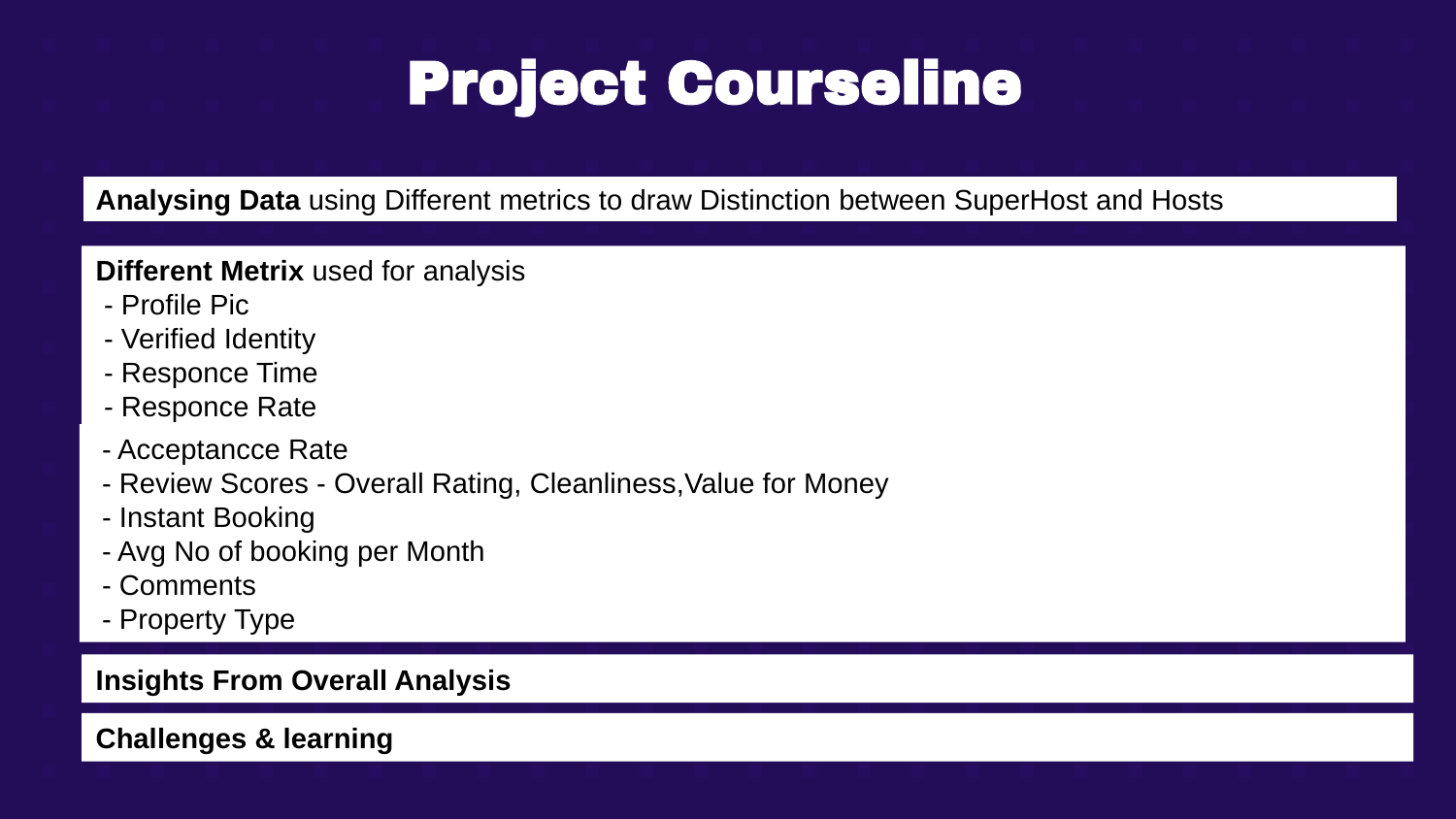

Project Courseline

Analysing Data using Different metrics to draw Distinction between SuperHost and Hosts
Different Metrix used for analysis
 - Profile Pic
 - Verified Identity
 - Responce Time
 - Responce Rate

 - Acceptancce Rate
 - Review Scores - Overall Rating, Cleanliness,Value for Money
 - Instant Booking
 - Avg No of booking per Month
 - Comments
 - Property Type
Insights From Overall Analysis
Challenges & learning